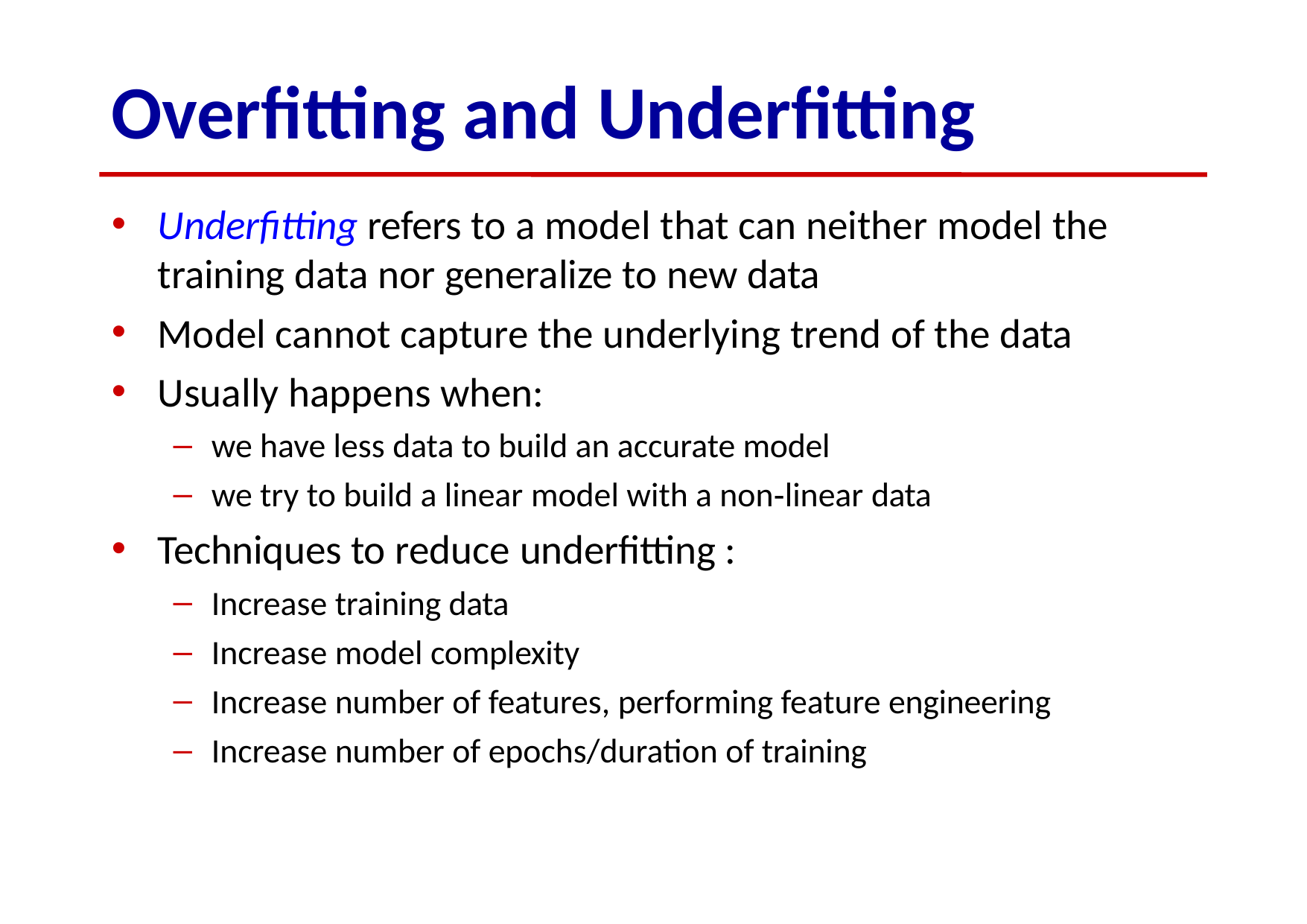

# Overfitting and Underfitting
Underfitting refers to a model that can neither model the training data nor generalize to new data
Model cannot capture the underlying trend of the data
Usually happens when:
we have less data to build an accurate model
we try to build a linear model with a non‐linear data
Techniques to reduce underfitting :
Increase training data
Increase model complexity
Increase number of features, performing feature engineering
Increase number of epochs/duration of training